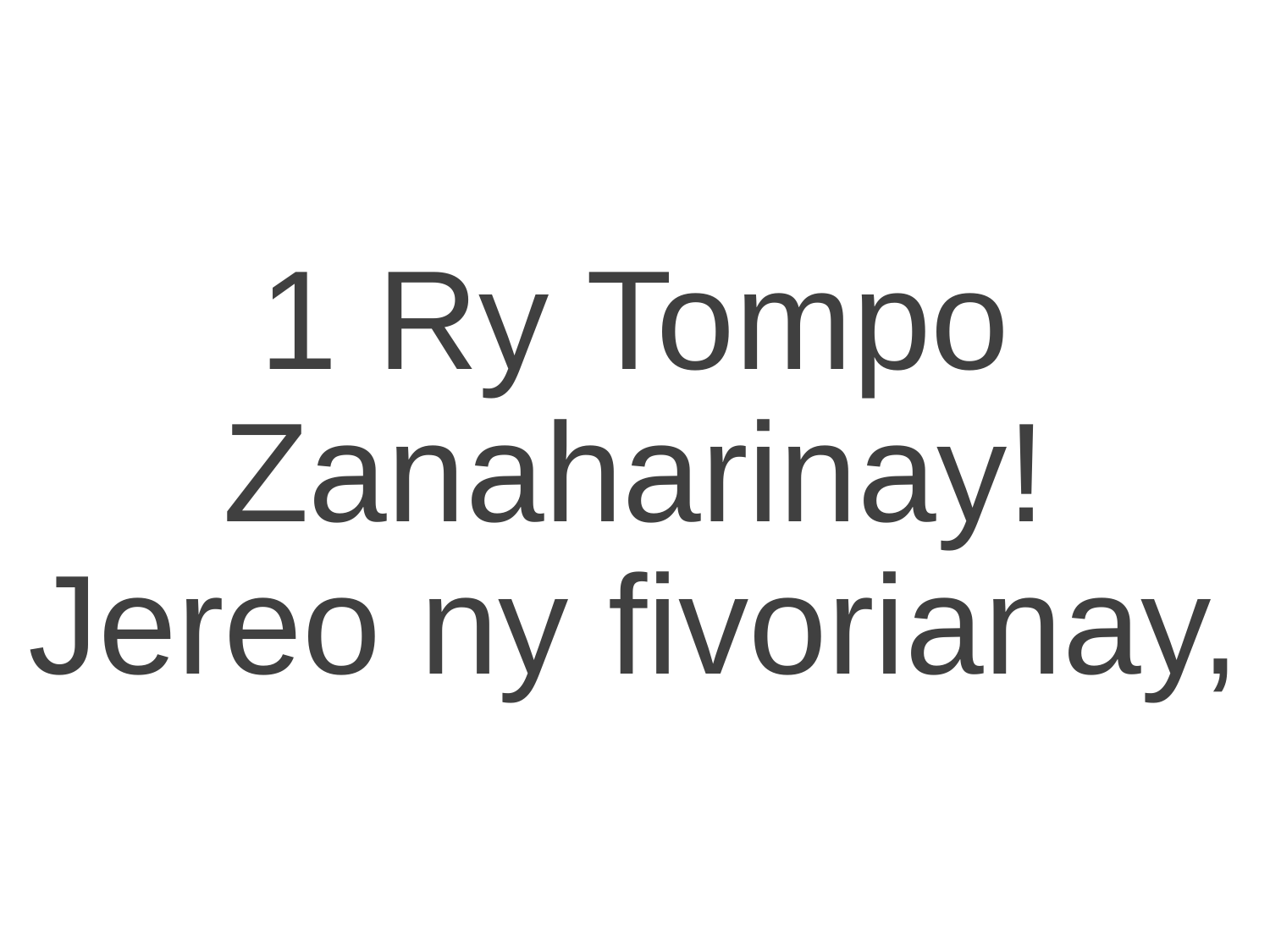

1 Ry Tompo Zanaharinay!
Jereo ny fivorianay,